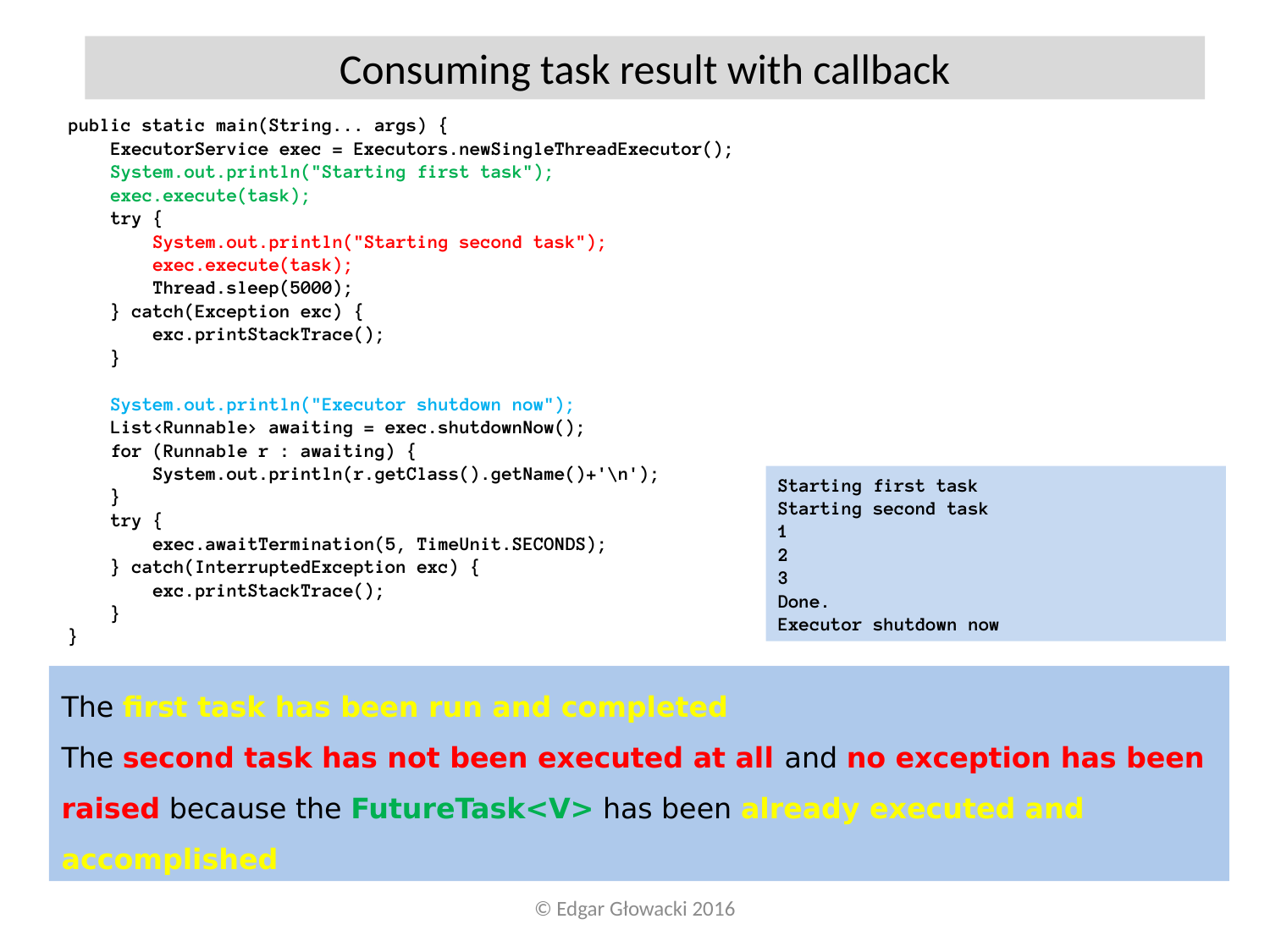

Consuming task result with callback
  public static main(String... args) {
      ExecutorService exec = Executors.newSingleThreadExecutor();
      System.out.println("Starting first task");
      exec.execute(task);
      try {
          System.out.println("Starting second task");
          exec.execute(task);
          Thread.sleep(5000);
      } catch(Exception exc) {
          exc.printStackTrace();
      }

      System.out.println("Executor shutdown now");
      List<Runnable> awaiting = exec.shutdownNow();
      for (Runnable r : awaiting) {
          System.out.println(r.getClass().getName()+'\n');
      }
      try {
          exec.awaitTermination(5, TimeUnit.SECONDS);
      } catch(InterruptedException exc) {
          exc.printStackTrace();
      }
  }
Starting first task
Starting second task
1
2
3
Done.
Executor shutdown now
The first task has been run and completed
The second task has not been executed at all and no exception has been raised because the FutureTask<V> has been already executed and accomplished
© Edgar Głowacki 2016